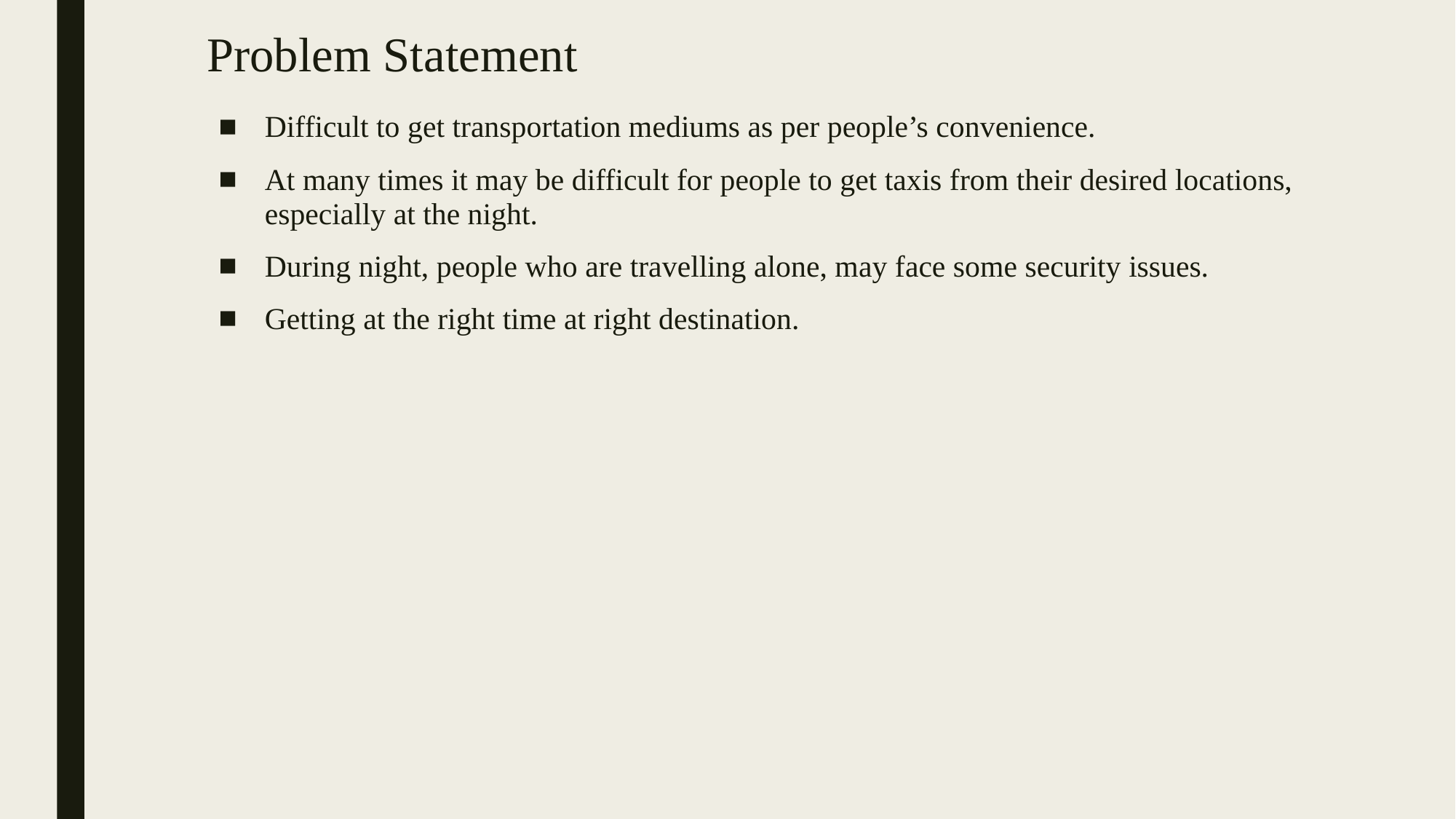

# Problem Statement
Difficult to get transportation mediums as per people’s convenience.
At many times it may be difficult for people to get taxis from their desired locations, especially at the night.
During night, people who are travelling alone, may face some security issues.
Getting at the right time at right destination.